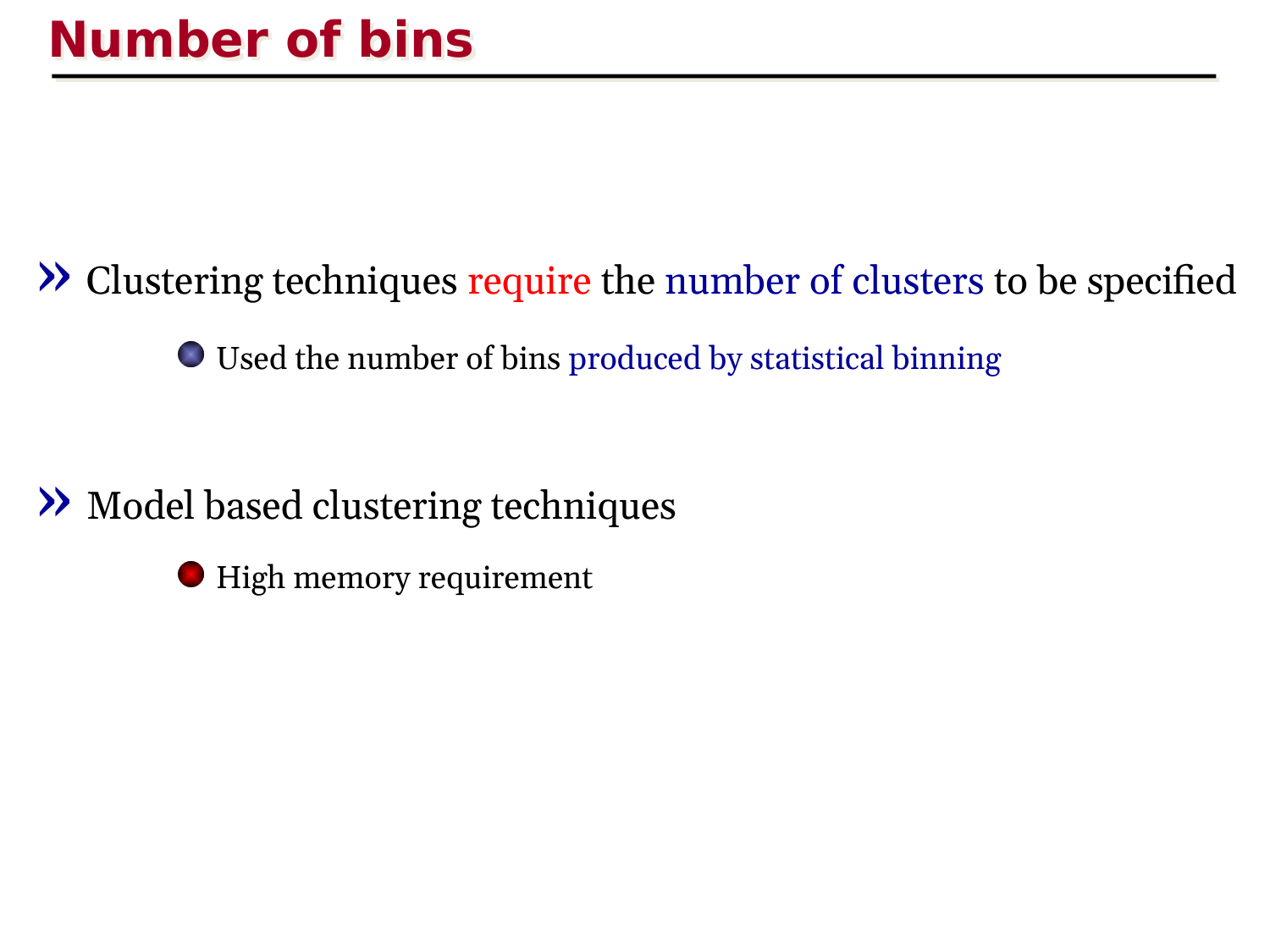

Number of bins

 » Clustering techniques require the number of clusters to be specified

 Used the number of bins produced by statistical binning

 » Model based clustering techniques

 High memory requirement